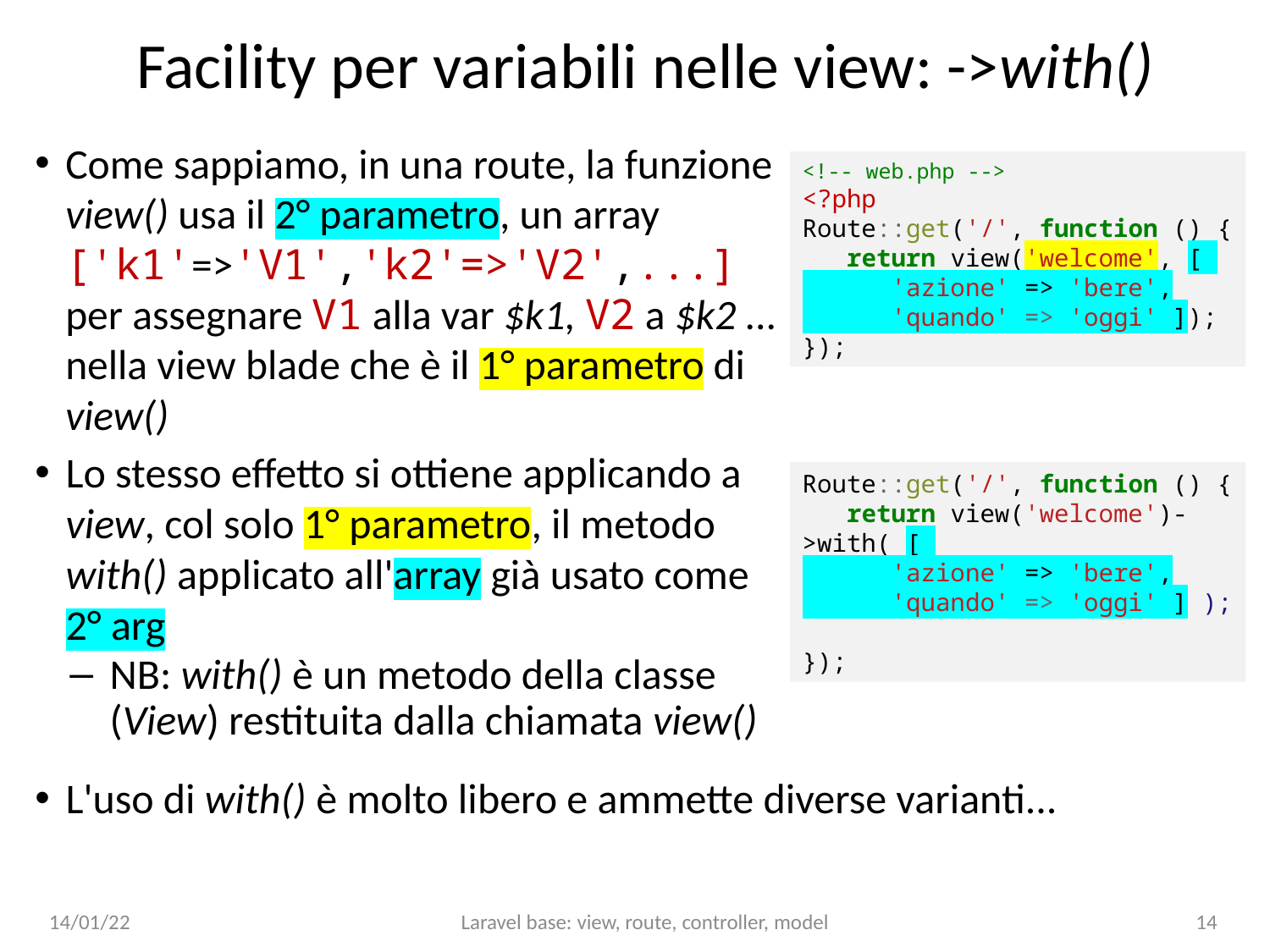

# Facility per variabili nelle view: ->with()
Come sappiamo, in una route, la funzione view() usa il 2° parametro, un array ['k1'=>'V1','k2'=>'V2',...] per assegnare V1 alla var $k1, V2 a $k2 ... nella view blade che è il 1° parametro di view()
<!-- web.php -->
<?php
Route::get('/', function () {
   return view('welcome', [
      'azione' => 'bere',
      'quando' => 'oggi' ]);
});
Lo stesso effetto si ottiene applicando a view, col solo 1° parametro, il metodo with() applicato all'array già usato come 2° arg
NB: with() è un metodo della classe (View) restituita dalla chiamata view()
Route::get('/', function () {
   return view('welcome')->with( [
      'azione' => 'bere',
      'quando' => 'oggi' ] );
});
L'uso di with() è molto libero e ammette diverse varianti...
14/01/22
Laravel base: view, route, controller, model
14